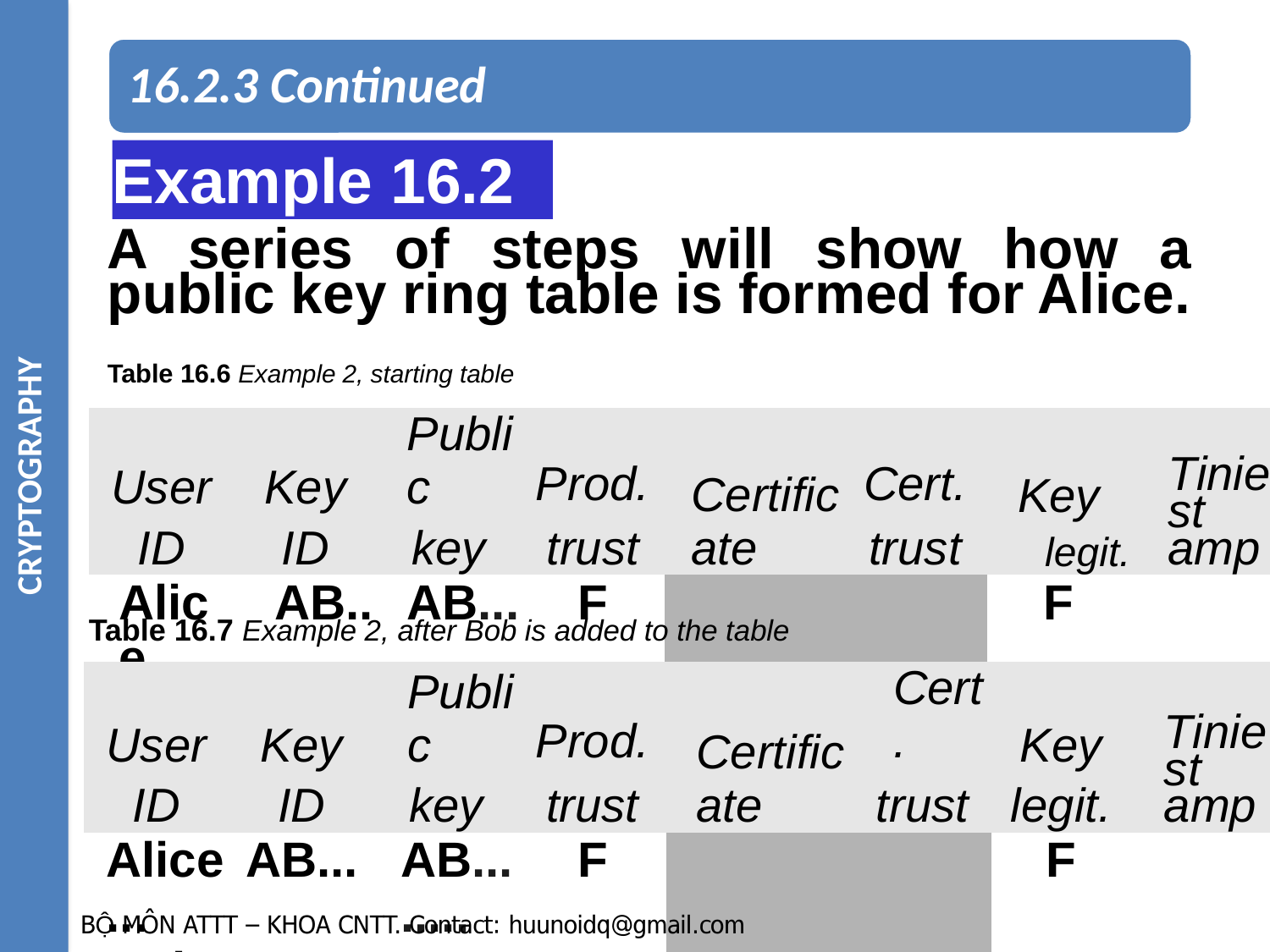

CRYPTOGRAPHY

16.2.3 Continued
Example 16.2
A series of steps will show how a public key ring table is formed for Alice.
Table 16.6 Example 2, starting table
| User ID | Key ID | Public key | Prod. trust | Certificate | Cert. trust | Key legit. | Tiniest amp |
| --- | --- | --- | --- | --- | --- | --- | --- |
| Alice... | AB... | AB....... | F |  |  | F |  |
Table 16.7 Example 2, after Bob is added to the table
| User ID | Key ID | Public key | Prod. trust | Certificate | Cert. trust | Key legit. | Tiniest amp |
| --- | --- | --- | --- | --- | --- | --- | --- |
| Alice... | AB... | AB........ | F |  |  | F |  |
| Bob... | 12... | 12........ | F |  |  | F |  |
BỘ MÔN ATTT – KHOA CNTT. Contact: huunoidq@gmail.com